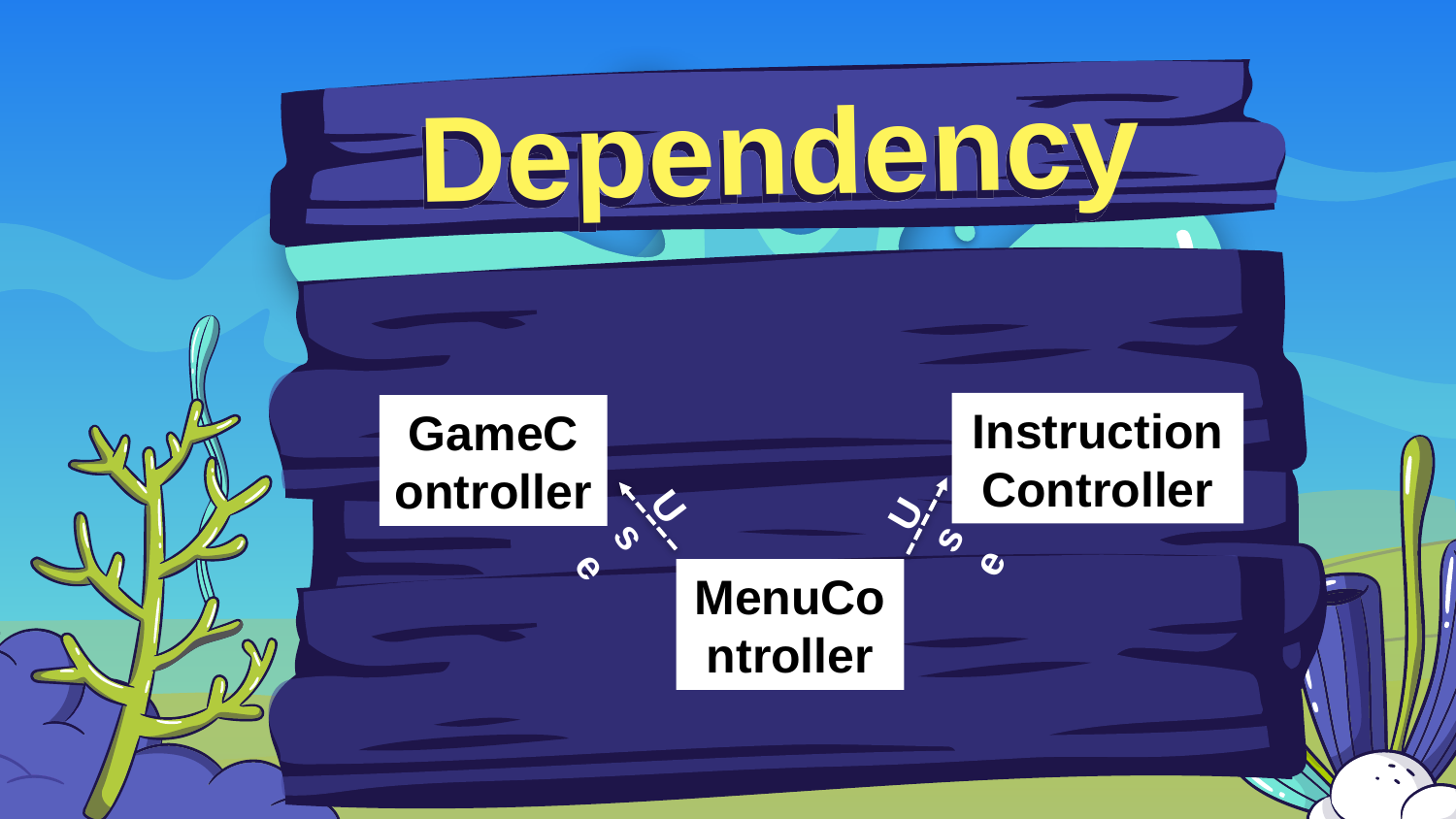

# Dependency

InstructionController
GameController
Use
Use
MenuController